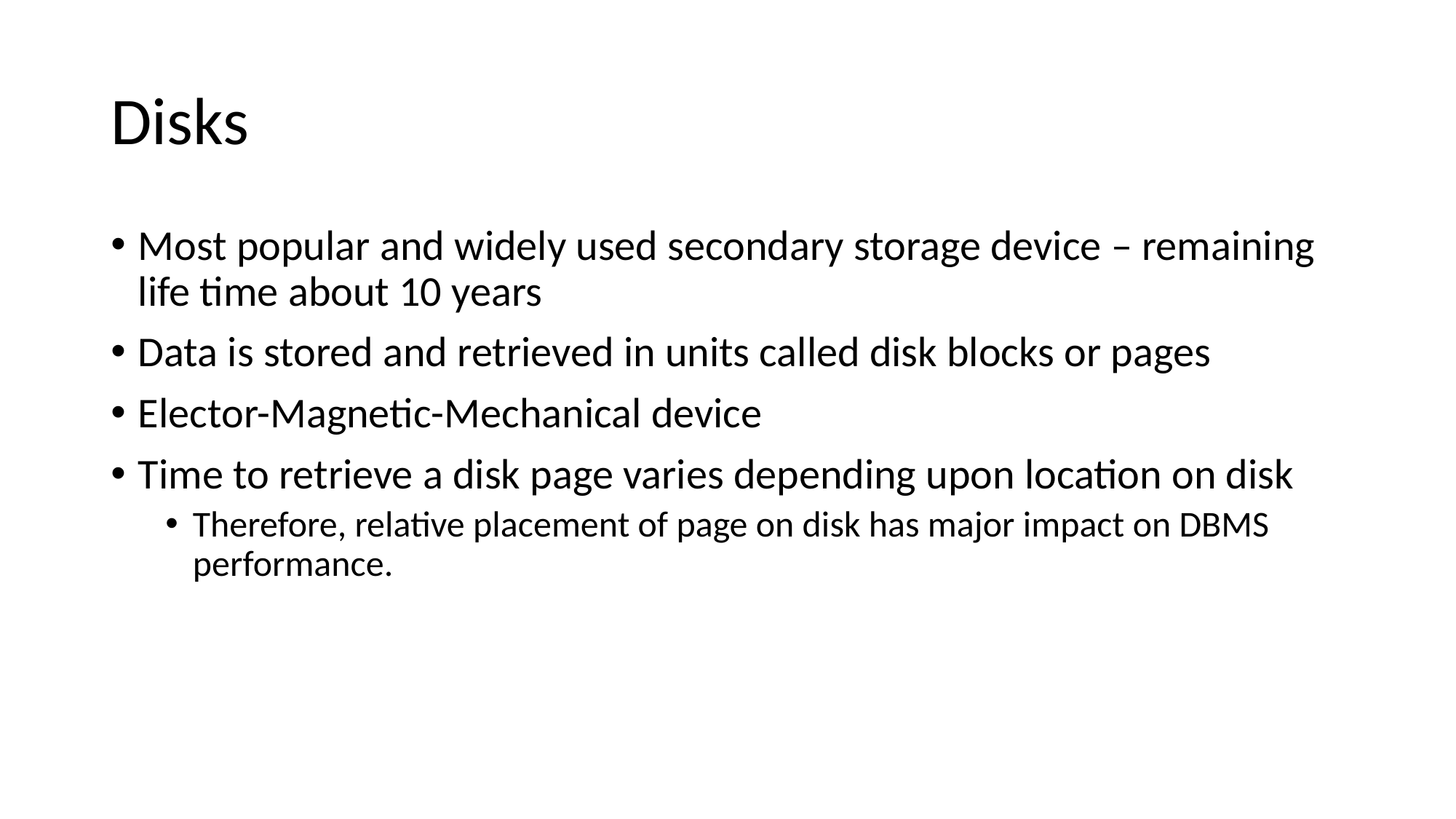

# Disks
Most popular and widely used secondary storage device – remaining life time about 10 years
Data is stored and retrieved in units called disk blocks or pages
Elector-Magnetic-Mechanical device
Time to retrieve a disk page varies depending upon location on disk
Therefore, relative placement of page on disk has major impact on DBMS performance.